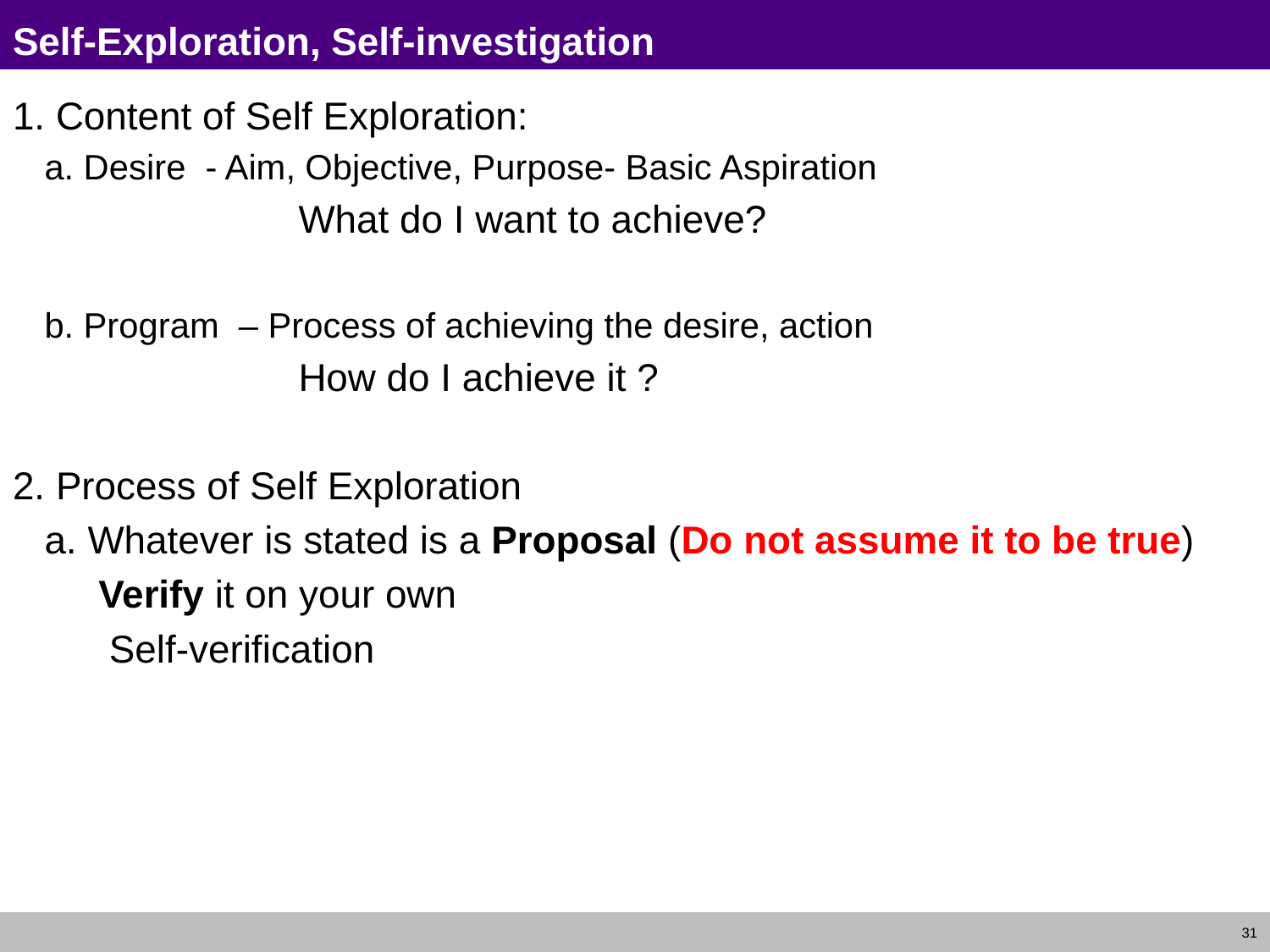

# Self-Exploration, Self-investigation
1. Content of Self Exploration:
a. Desire  - Aim, Objective, Purpose- Basic Aspiration
    		What do I want to achieve?

b. Program  – Process of achieving the desire, action
    		How do I achieve it ?

2. Process of Self Exploration
	a. Whatever is stated is a Proposal (Do not assume it to be true)
	     Verify it on your own
	      Self-verification